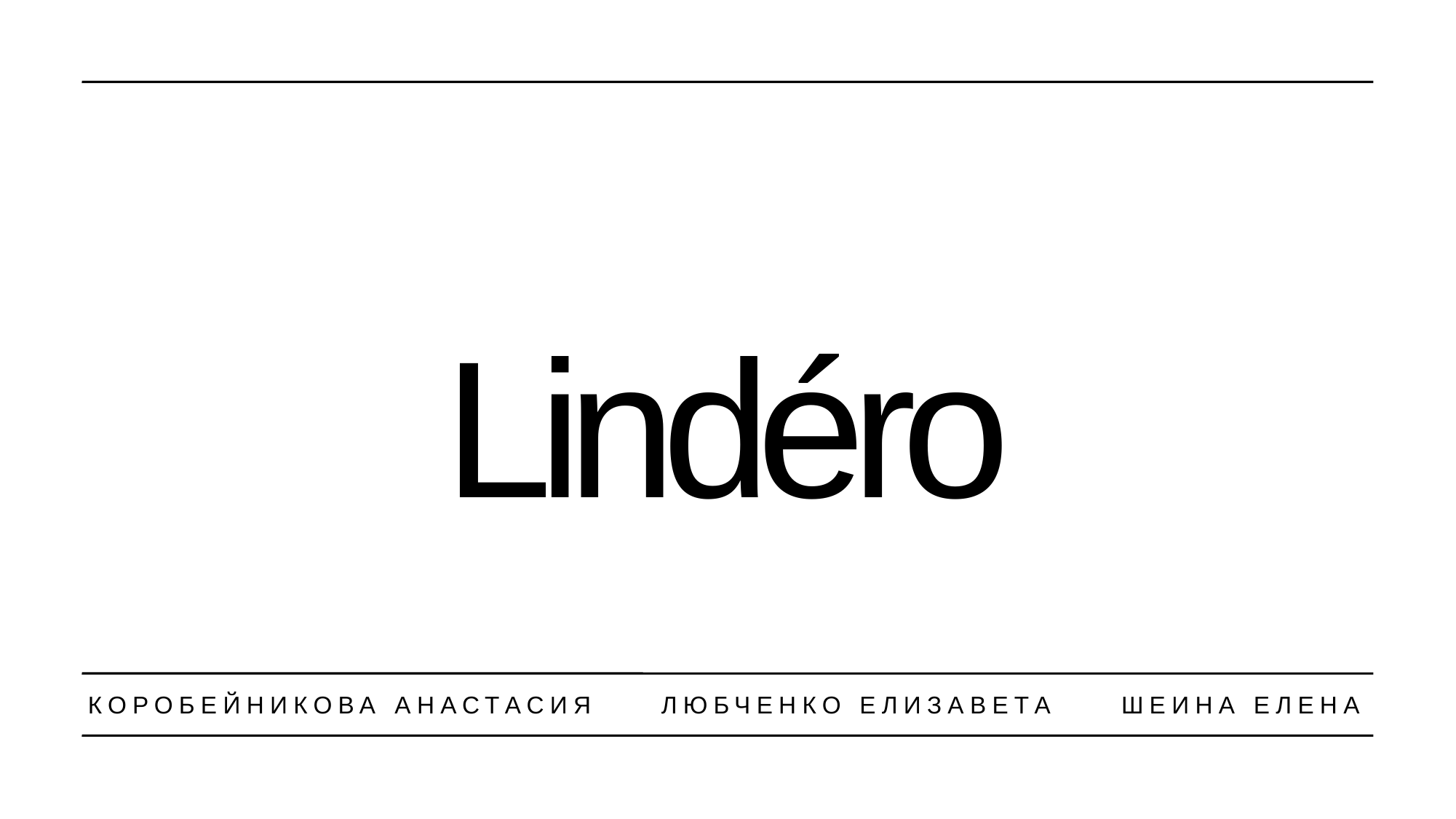

Lindéro

КОРОБЕЙНИКОВА АНАСТАСИЯ     ЛЮБЧЕНКО ЕЛИЗАВЕТА     ШЕИНА ЕЛЕНА